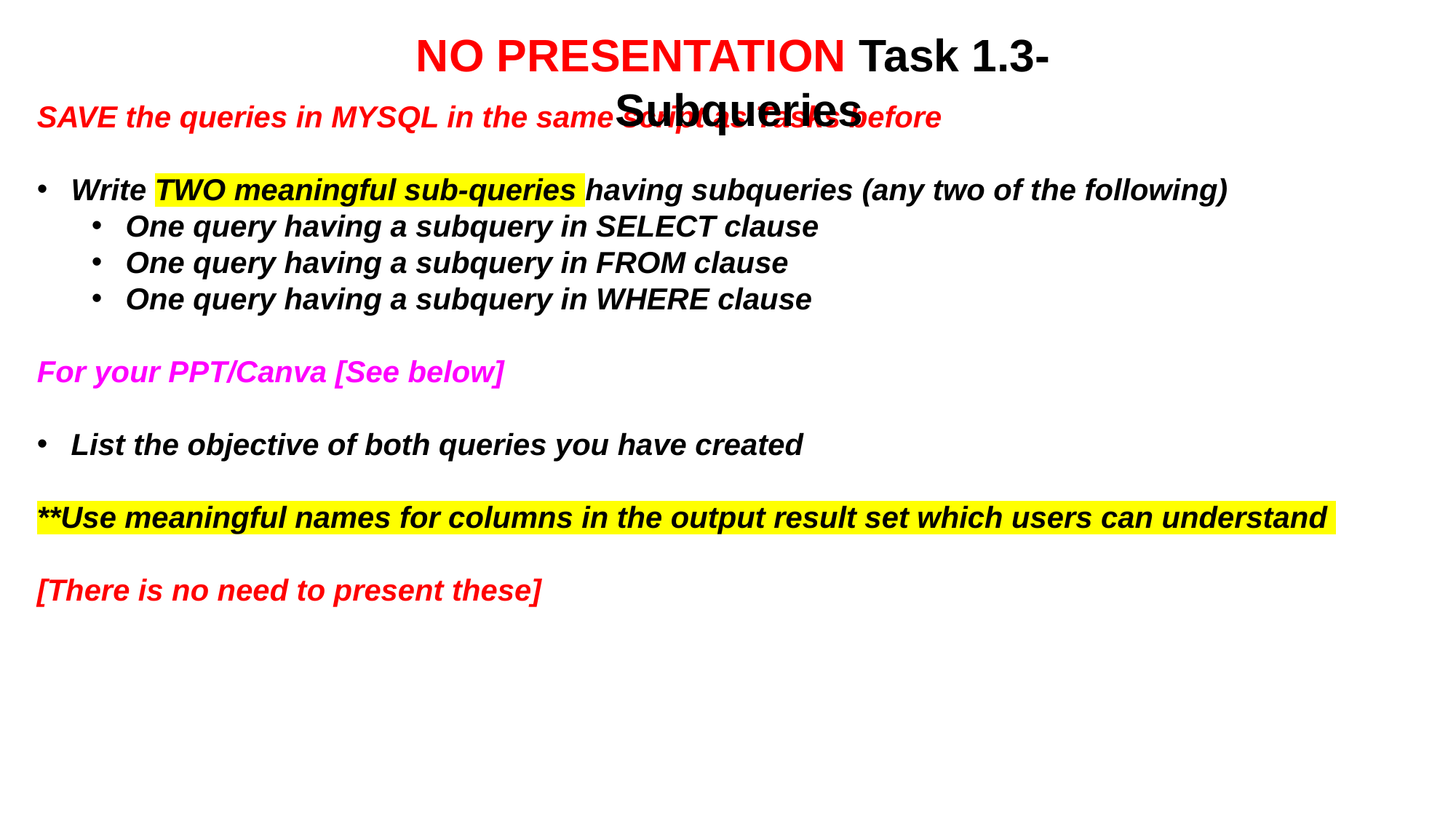

NO PRESENTATION Task 1.3-  Subqueries
SAVE the queries in MYSQL in the same script as Tasks before

Write TWO meaningful sub-queries having subqueries (any two of the following)
One query having a subquery in SELECT clause
One query having a subquery in FROM clause
One query having a subquery in WHERE clause

For your PPT/Canva [See below]

List the objective of both queries you have created

**Use meaningful names for columns in the output result set which users can understand

[There is no need to present these]